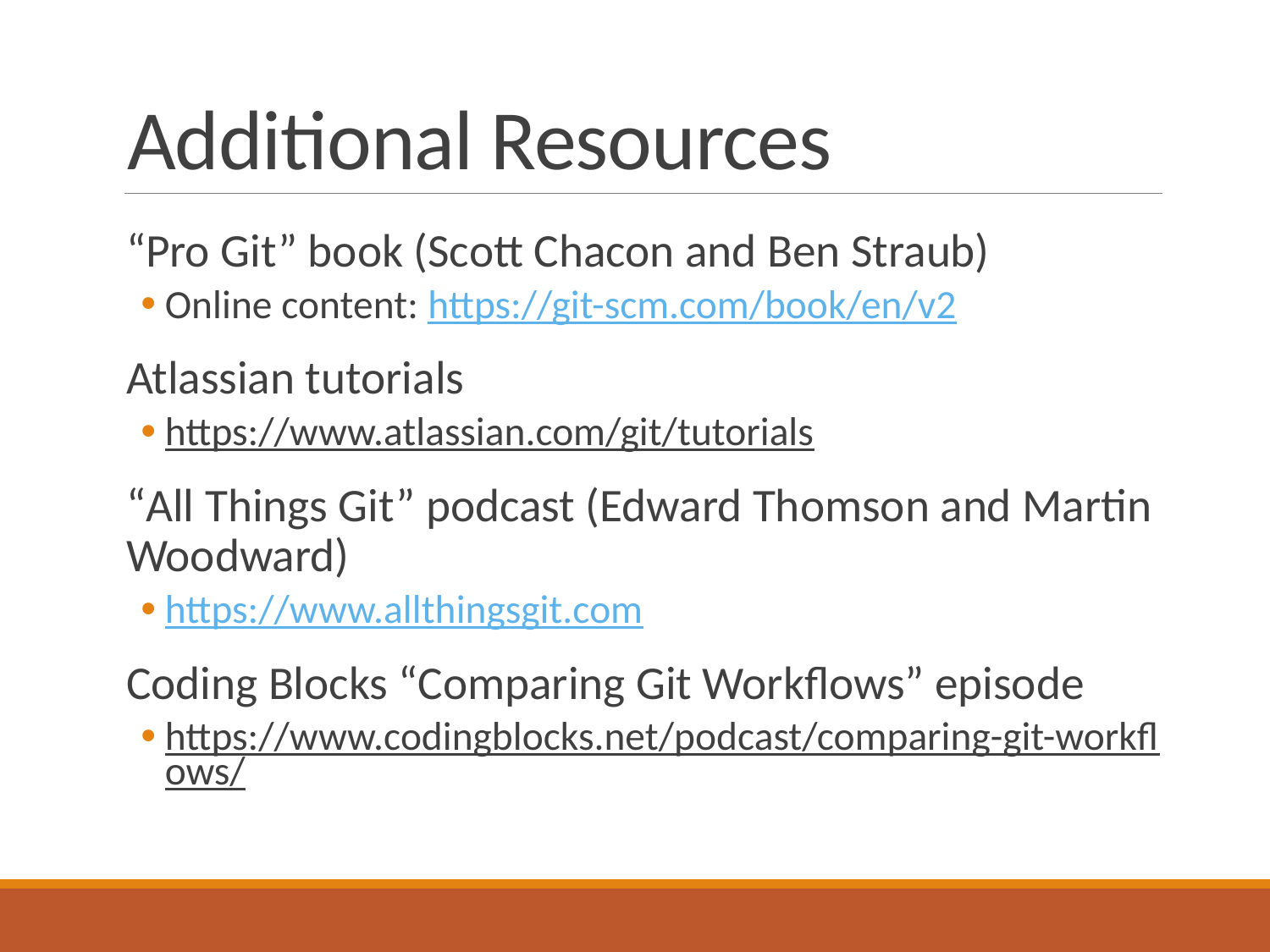

# Additional Resources
“Pro Git” book (Scott Chacon and Ben Straub)
Online content: https://git-scm.com/book/en/v2
Atlassian tutorials
https://www.atlassian.com/git/tutorials
“All Things Git” podcast (Edward Thomson and Martin Woodward)
https://www.allthingsgit.com
Coding Blocks “Comparing Git Workflows” episode
https://www.codingblocks.net/podcast/comparing-git-workflows/